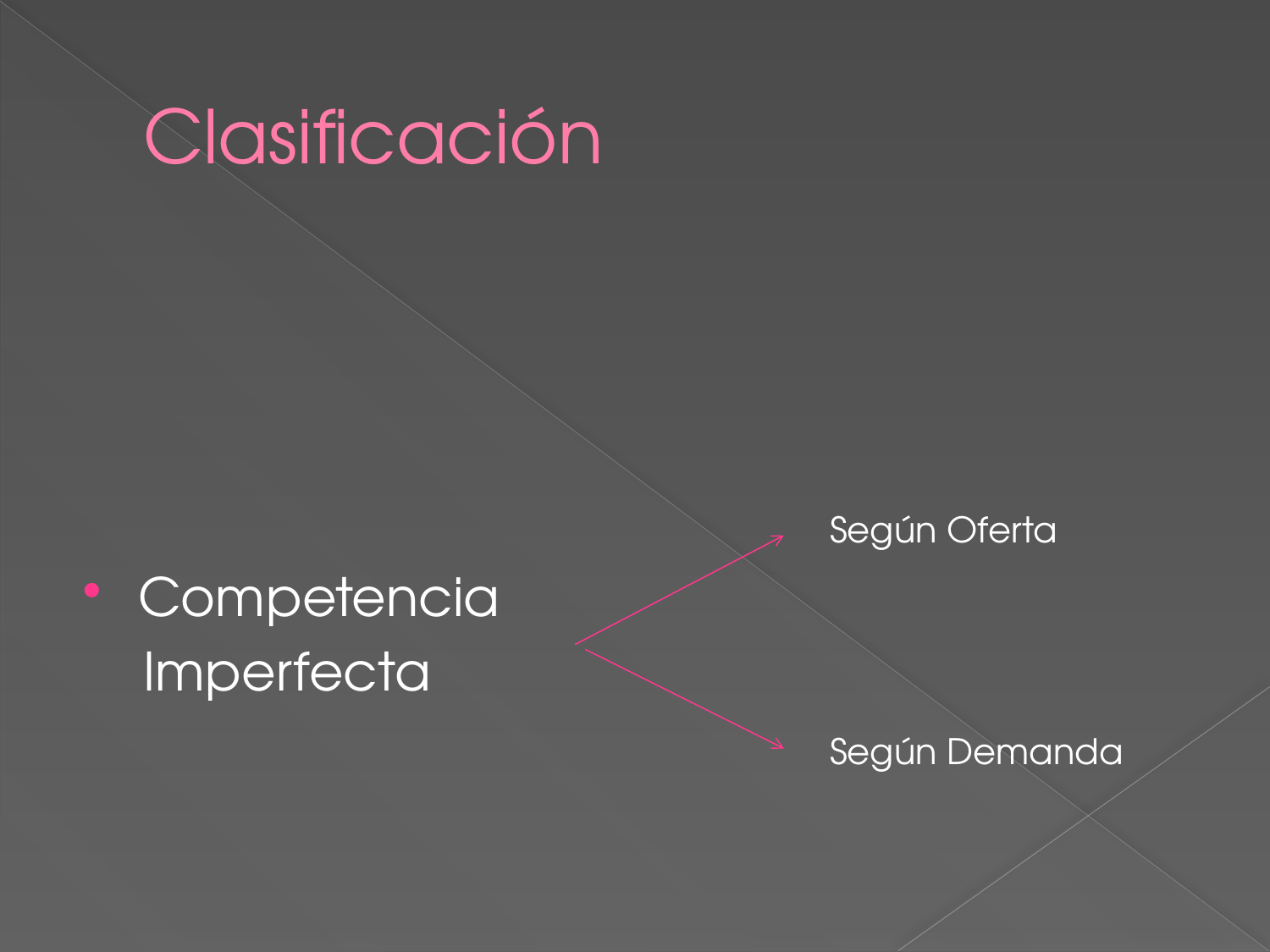

# Clasificación

                                                   Según Oferta
Competencia
    Imperfecta
                                                   Según Demanda